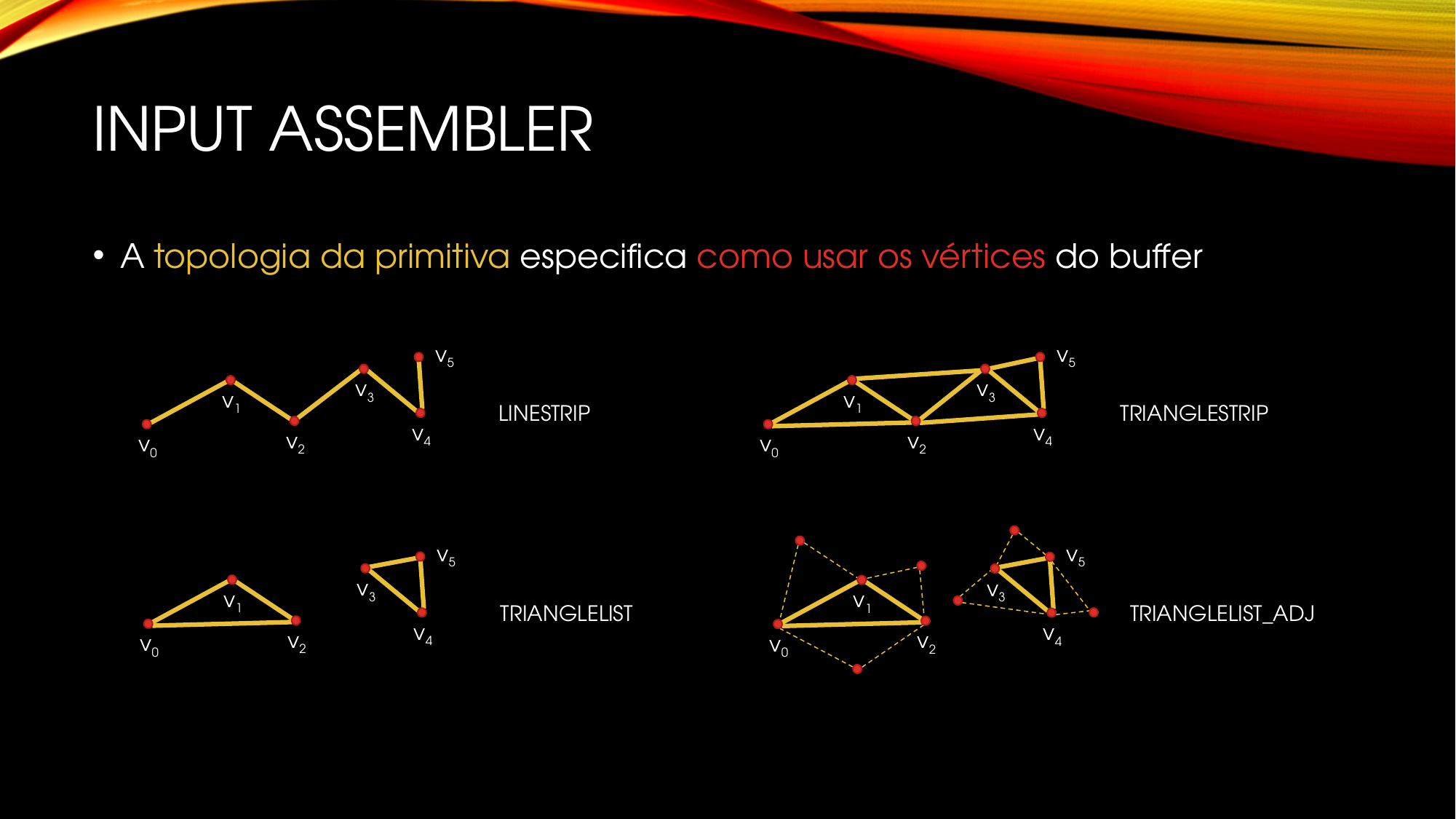

# Input Assembler
A topologia da primitiva especifica como usar os vértices do buffer

v5

v3

v1
LINESTRIP

v4

v2
v0
v5

v3

v1
TRIANGLESTRIP

v4

v2
v0

v5

v3

v1
TRIANGLELIST_ADJ

v4

v2
v0

v5

v3

v1
TRIANGLELIST

v4

v2
v0